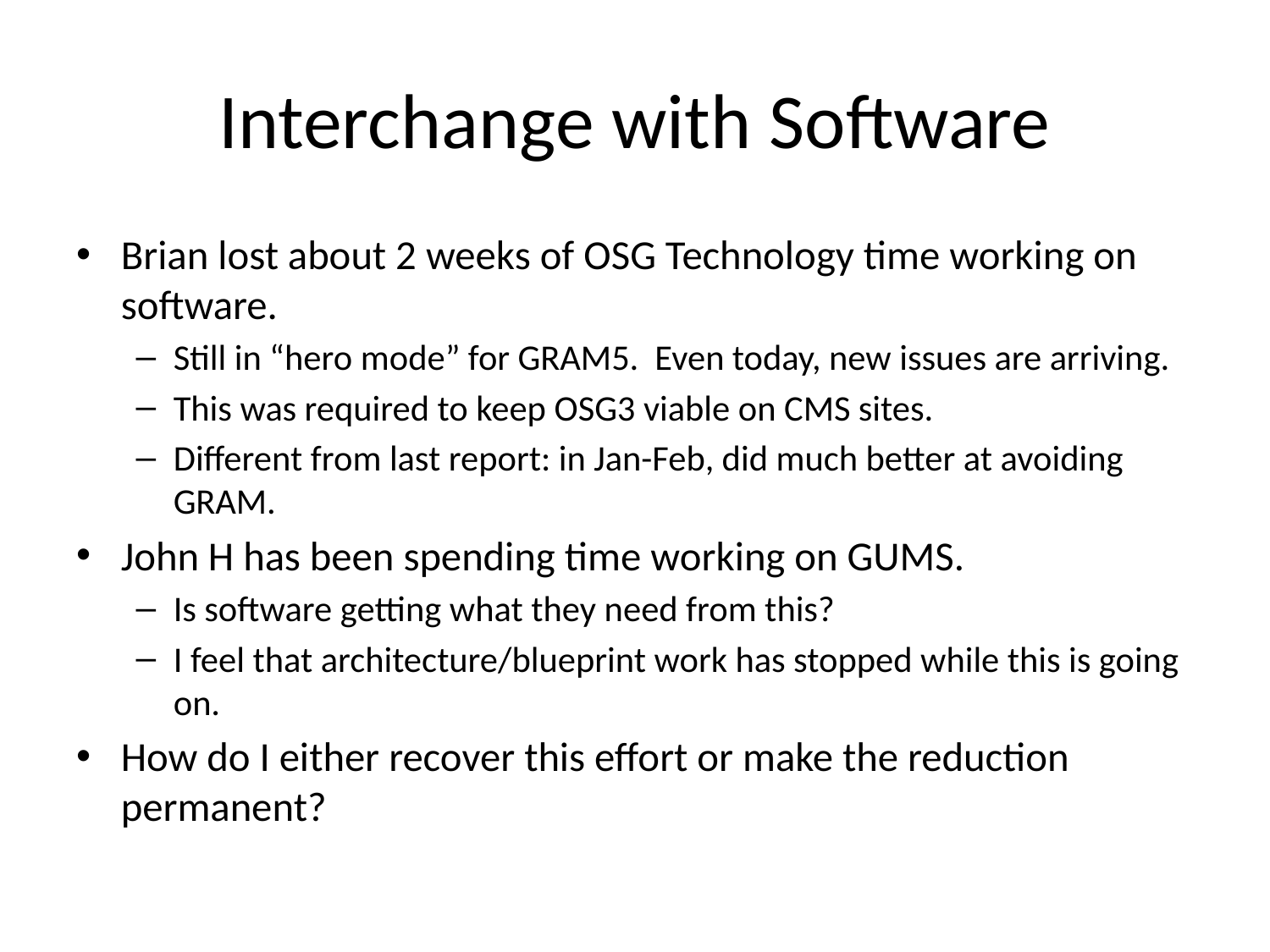

# Interchange with Software
Brian lost about 2 weeks of OSG Technology time working on software.
Still in “hero mode” for GRAM5.  Even today, new issues are arriving.
This was required to keep OSG3 viable on CMS sites.
Different from last report: in Jan-Feb, did much better at avoiding GRAM.
John H has been spending time working on GUMS.
Is software getting what they need from this?
I feel that architecture/blueprint work has stopped while this is going on.
How do I either recover this effort or make the reduction permanent?